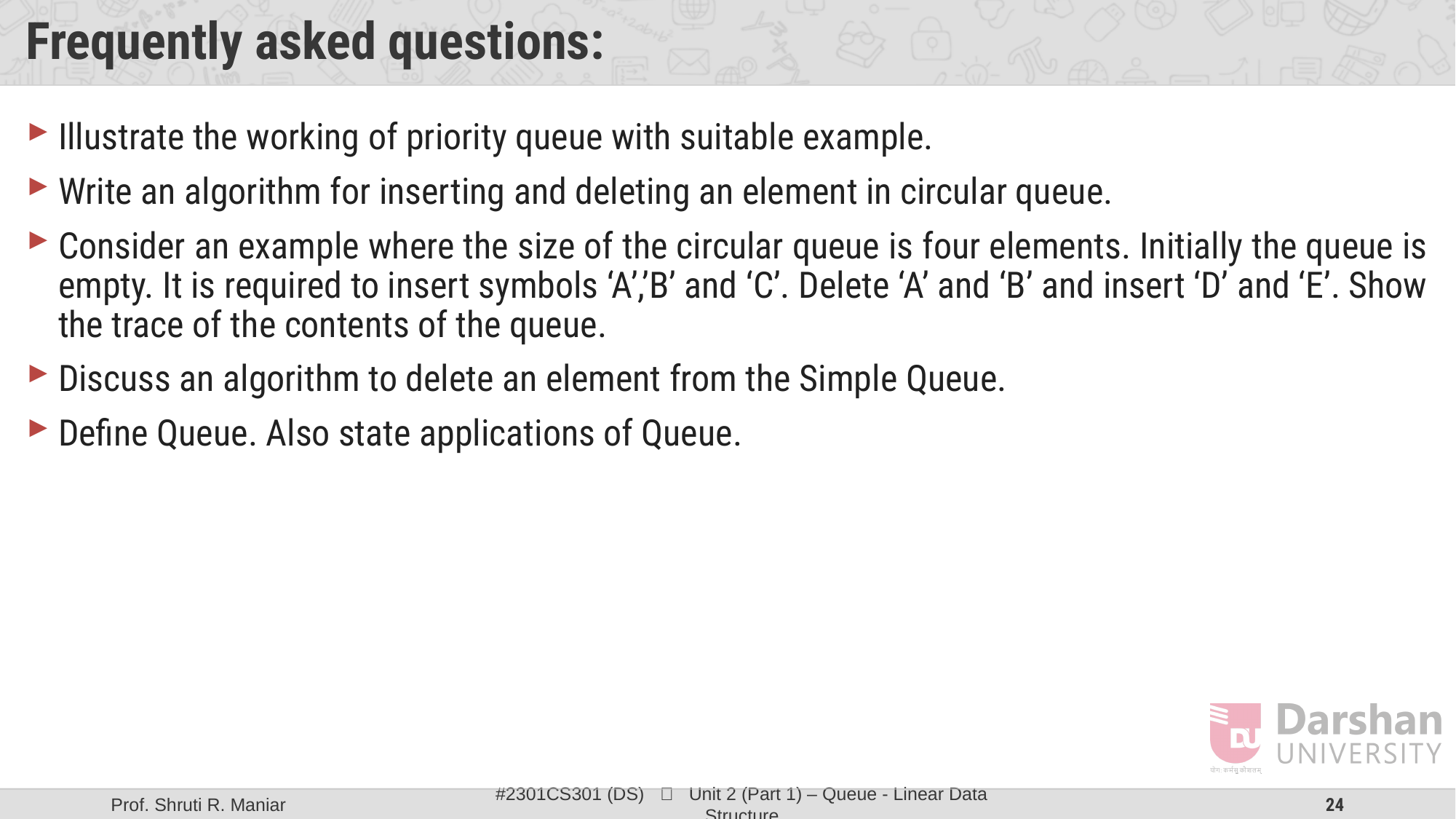

# Frequently asked questions:
Illustrate the working of priority queue with suitable example.
Write an algorithm for inserting and deleting an element in circular queue.
Consider an example where the size of the circular queue is four elements. Initially the queue is empty. It is required to insert symbols ‘A’,’B’ and ‘C’. Delete ‘A’ and ‘B’ and insert ‘D’ and ‘E’. Show the trace of the contents of the queue.
Discuss an algorithm to delete an element from the Simple Queue.
Define Queue. Also state applications of Queue.